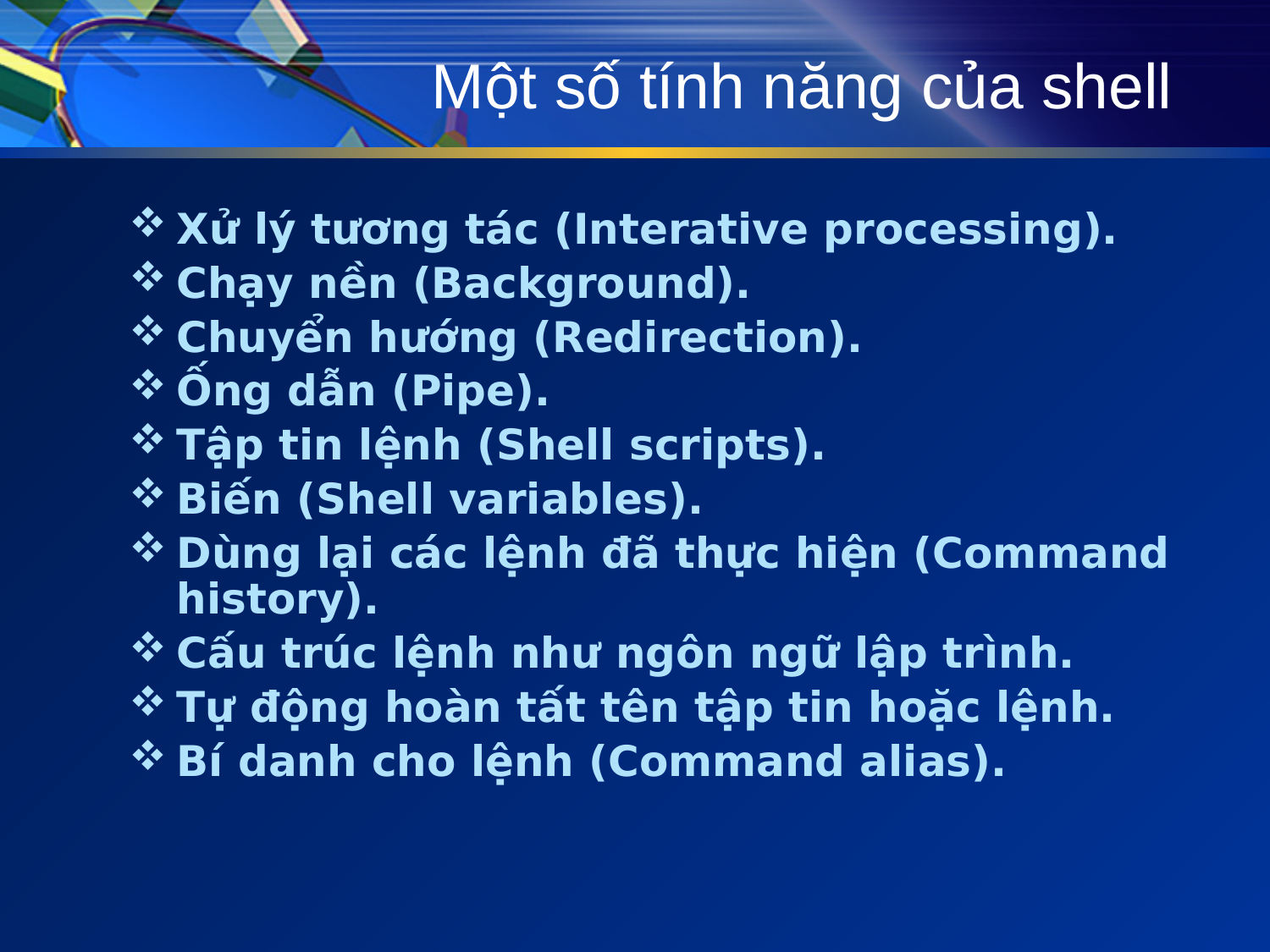

# Một số tính năng của shell
Xử lý tương tác (Interative processing).
Chạy nền (Background).
Chuyển hướng (Redirection).
Ống dẫn (Pipe).
Tập tin lệnh (Shell scripts).
Biến (Shell variables).
Dùng lại các lệnh đã thực hiện (Command history).
Cấu trúc lệnh như ngôn ngữ lập trình.
Tự động hoàn tất tên tập tin hoặc lệnh.
Bí danh cho lệnh (Command alias).